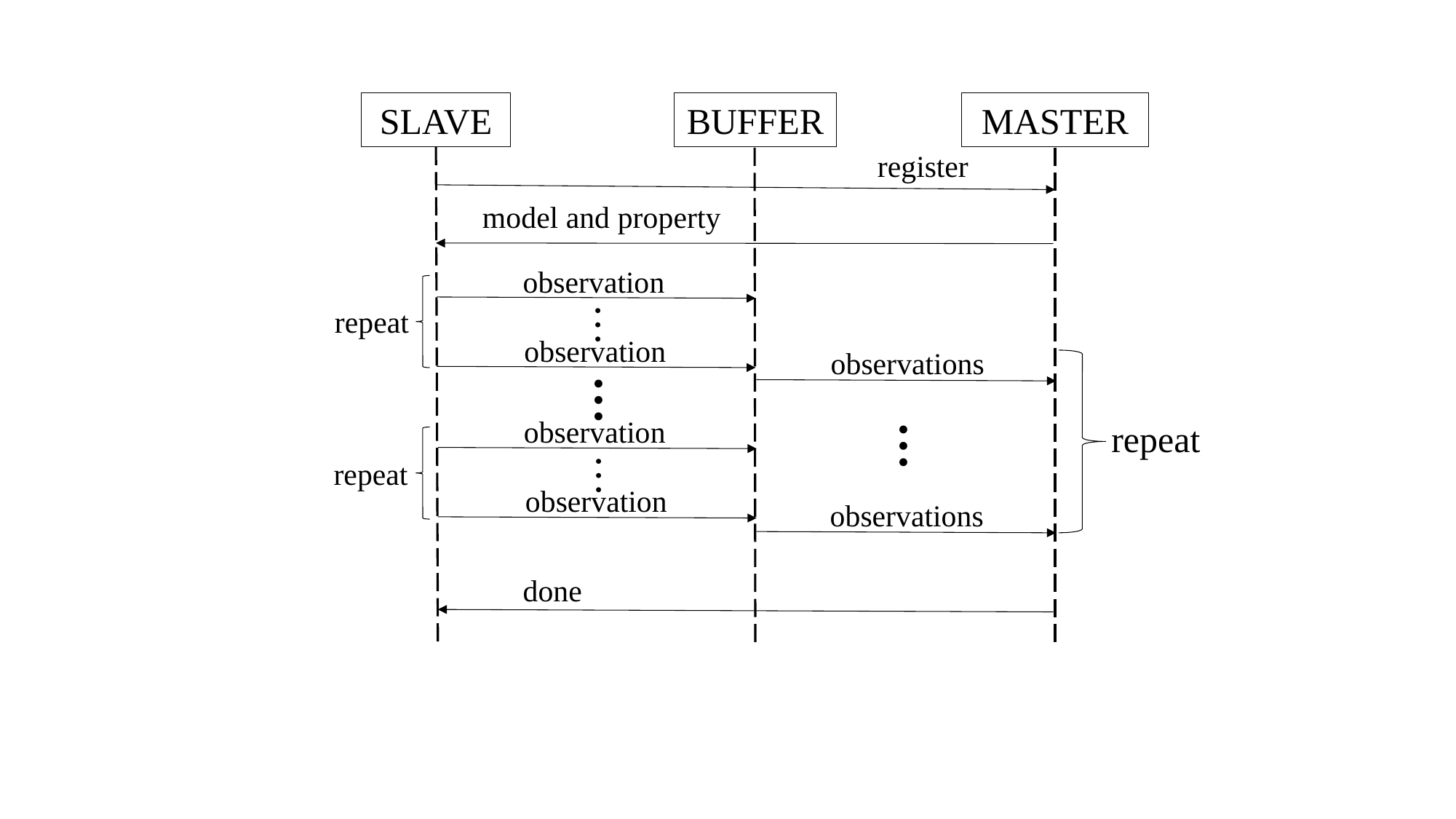

SLAVE
BUFFER
MASTER
register
model and property
observation
…
observation

repeat
observations

…
observation
…
observation
…
repeat

repeat
observations
done